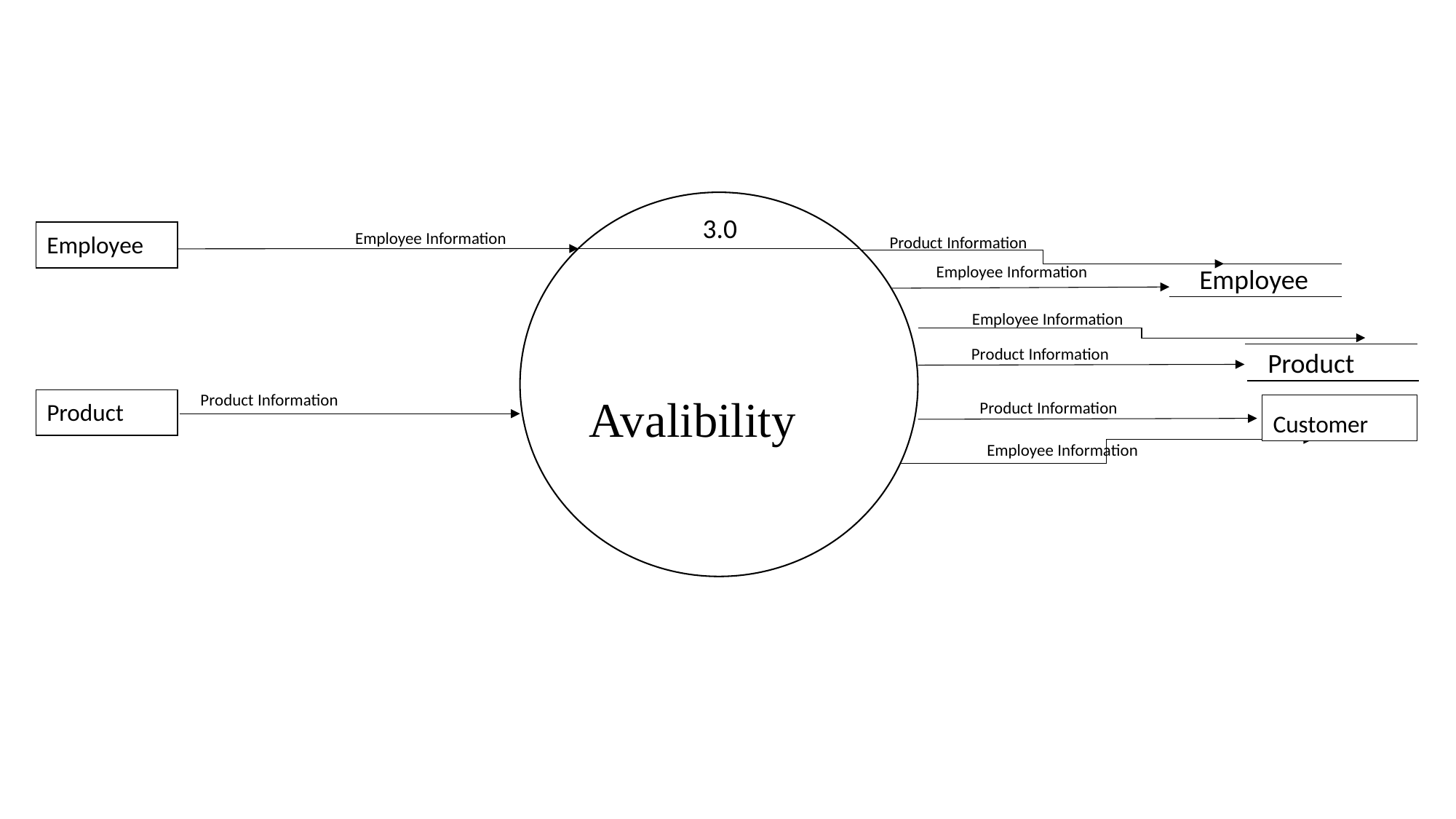

Avalibility
3.0
Employee

Employee Information
Product Information
Employee Information
Employee
Employee Information
Product Information
Product
Product Information
Product

Product Information
Customer
Employee Information